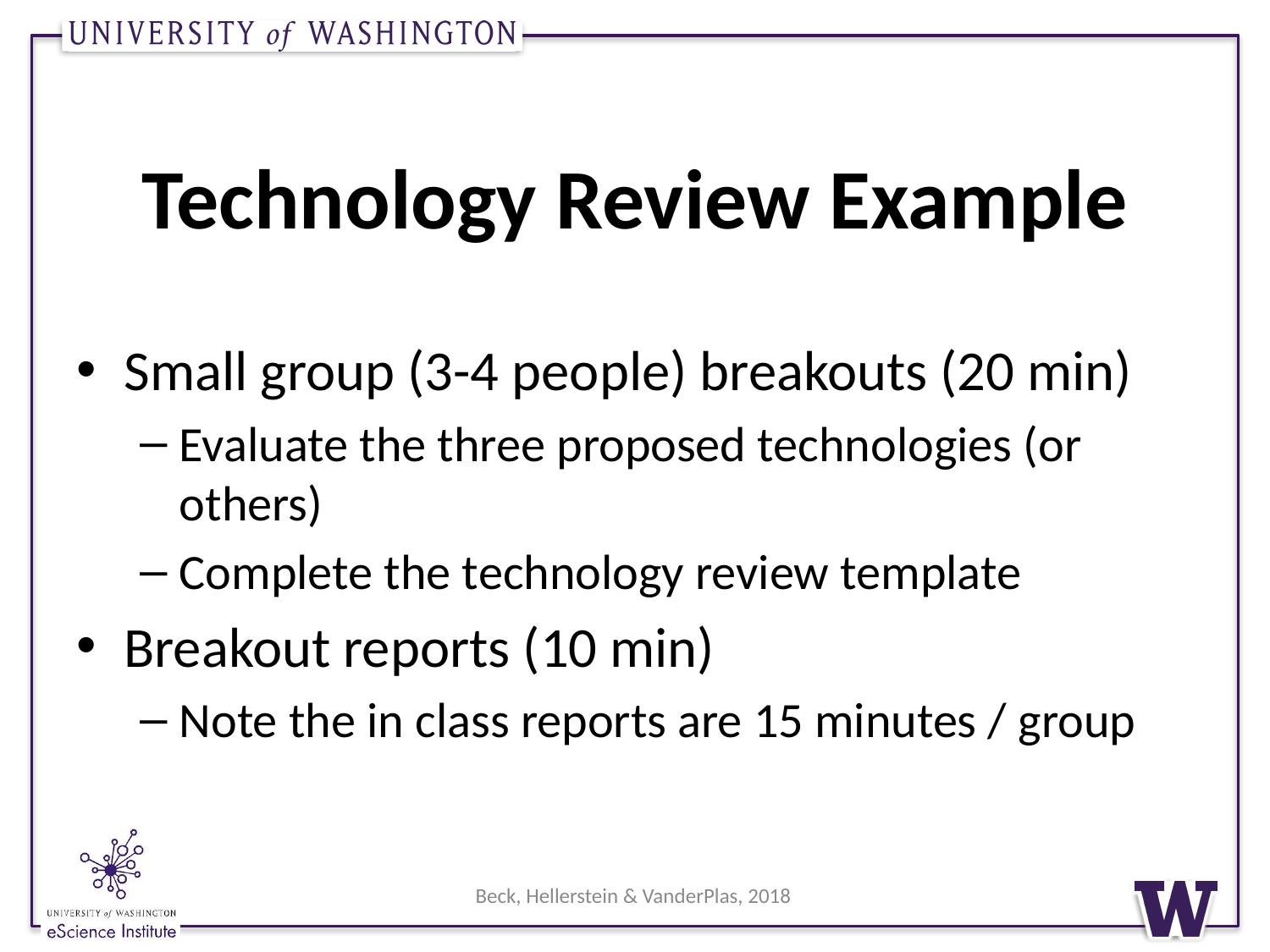

# Technology Review Example
Small group (3-4 people) breakouts (20 min)
Evaluate the three proposed technologies (or others)
Complete the technology review template
Breakout reports (10 min)
Note the in class reports are 15 minutes / group
Beck, Hellerstein & VanderPlas, 2018